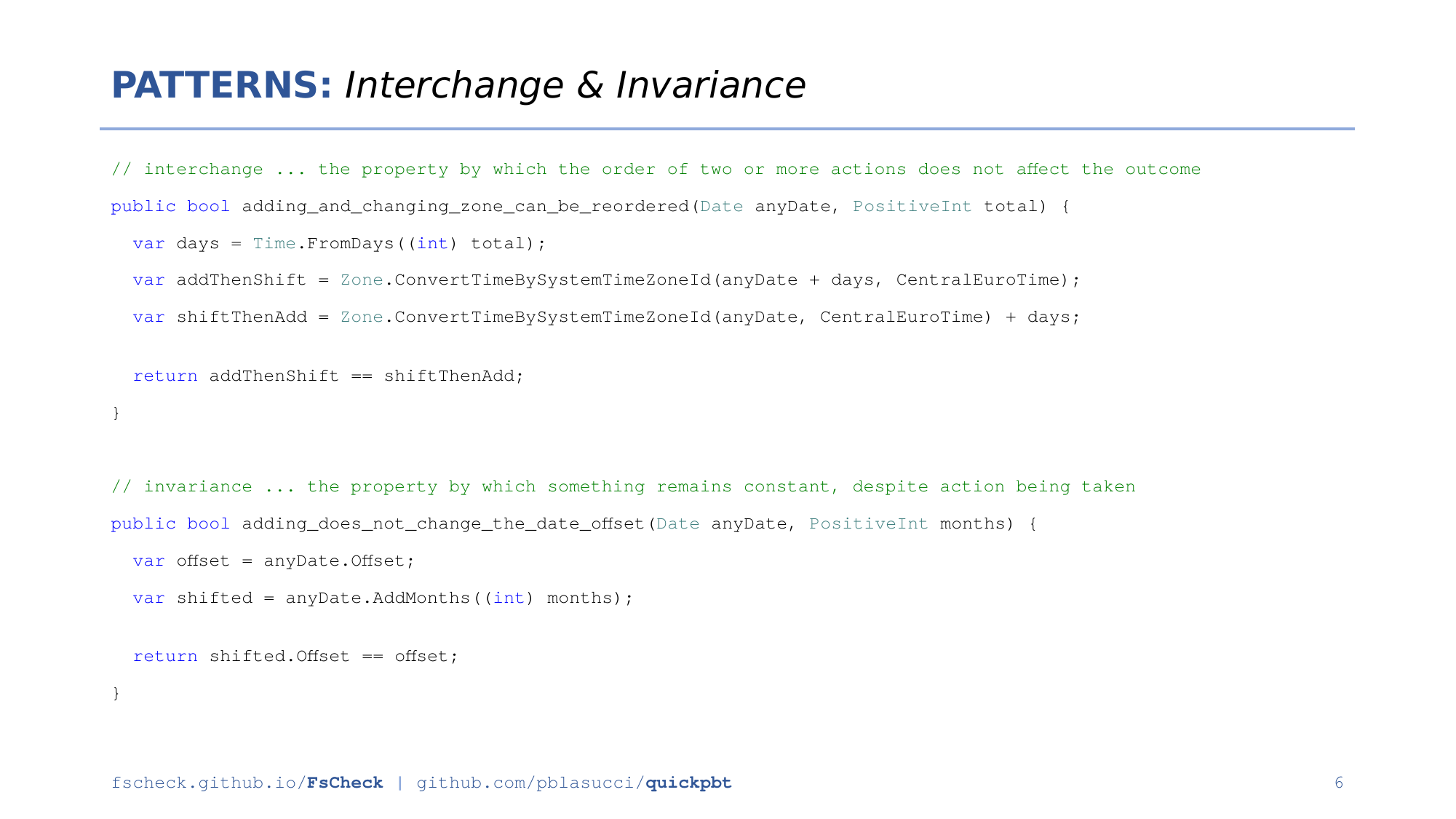

PATTERNS: Interchange & Invariance
// interchange ... the property by which the order of two or more actions does not affect the outcome
public bool adding_and_changing_zone_can_be_reordered(Date anyDate, PositiveInt total) {
  var days = Time.FromDays((int) total);
  var addThenShift = Zone.ConvertTimeBySystemTimeZoneId(anyDate + days, CentralEuroTime);
  var shiftThenAdd = Zone.ConvertTimeBySystemTimeZoneId(anyDate, CentralEuroTime) + days;
  return addThenShift == shiftThenAdd;
}

// invariance ... the property by which something remains constant, despite action being taken
public bool adding_does_not_change_the_date_offset(Date anyDate, PositiveInt months) {
  var offset = anyDate.Offset;
  var shifted = anyDate.AddMonths((int) months);
  return shifted.Offset == offset;
}

fscheck.github.io/FsCheck | github.com/pblasucci/quickpbt
6